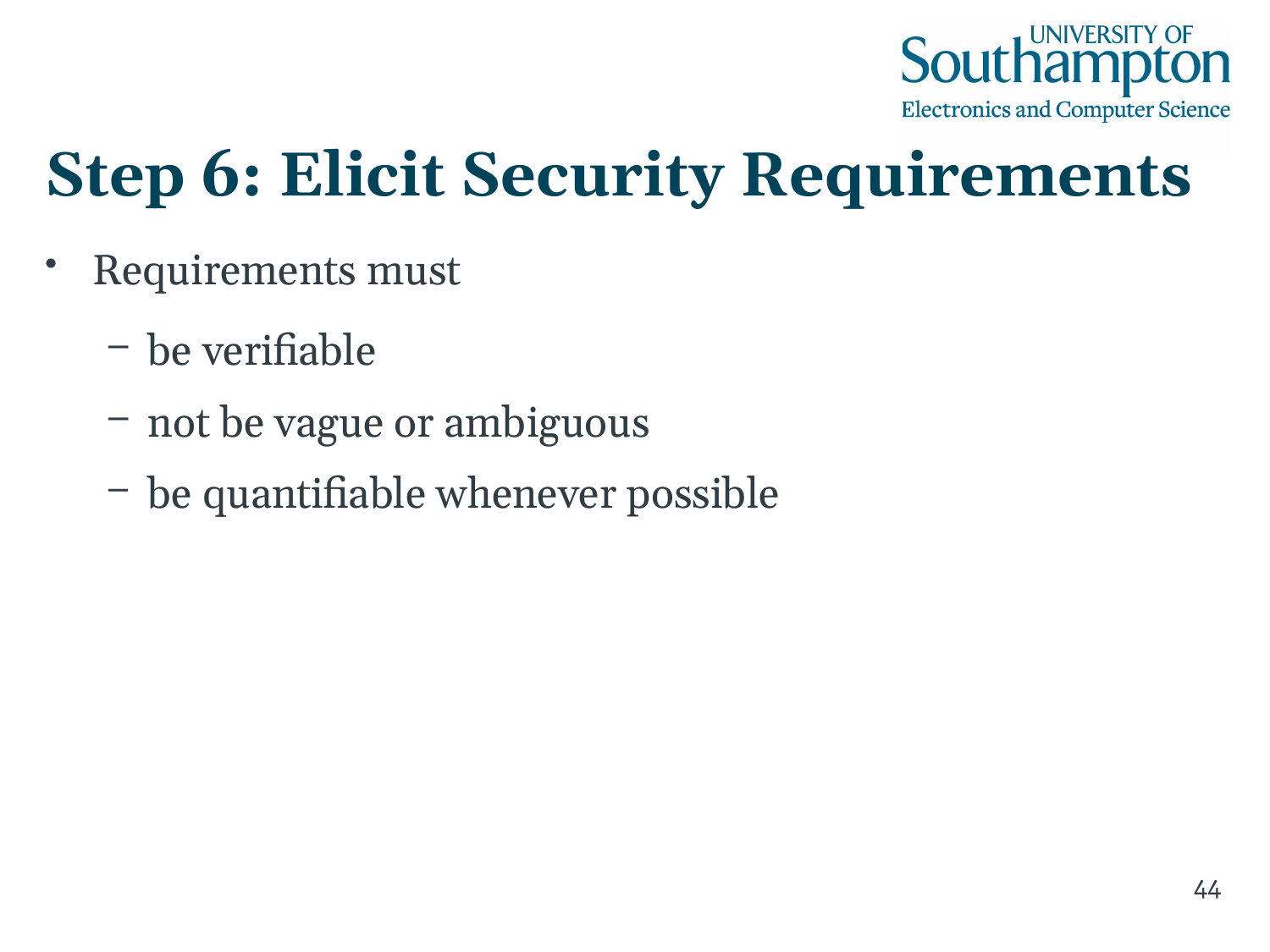

# Step 6: Elicit Security Requirements
Requirements must
be verifiable
not be vague or ambiguous
be quantifiable whenever possible
44